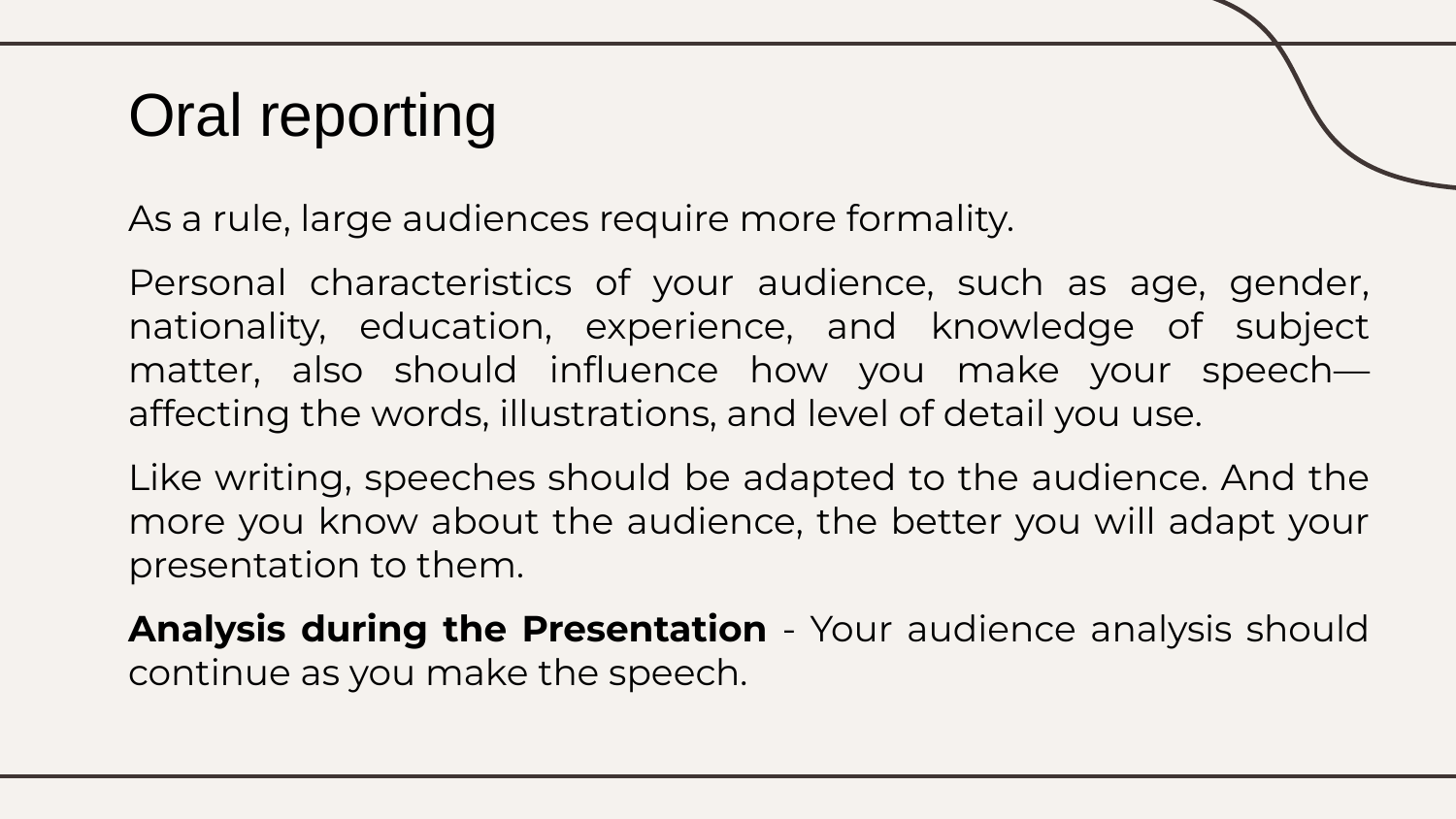

# Oral reporting
As a rule, large audiences require more formality.
Personal characteristics of your audience, such as age, gender, nationality, education, experience, and knowledge of subject matter, also should influence how you make your speech— affecting the words, illustrations, and level of detail you use.
Like writing, speeches should be adapted to the audience. And the more you know about the audience, the better you will adapt your presentation to them.
Analysis during the Presentation - Your audience analysis should continue as you make the speech.